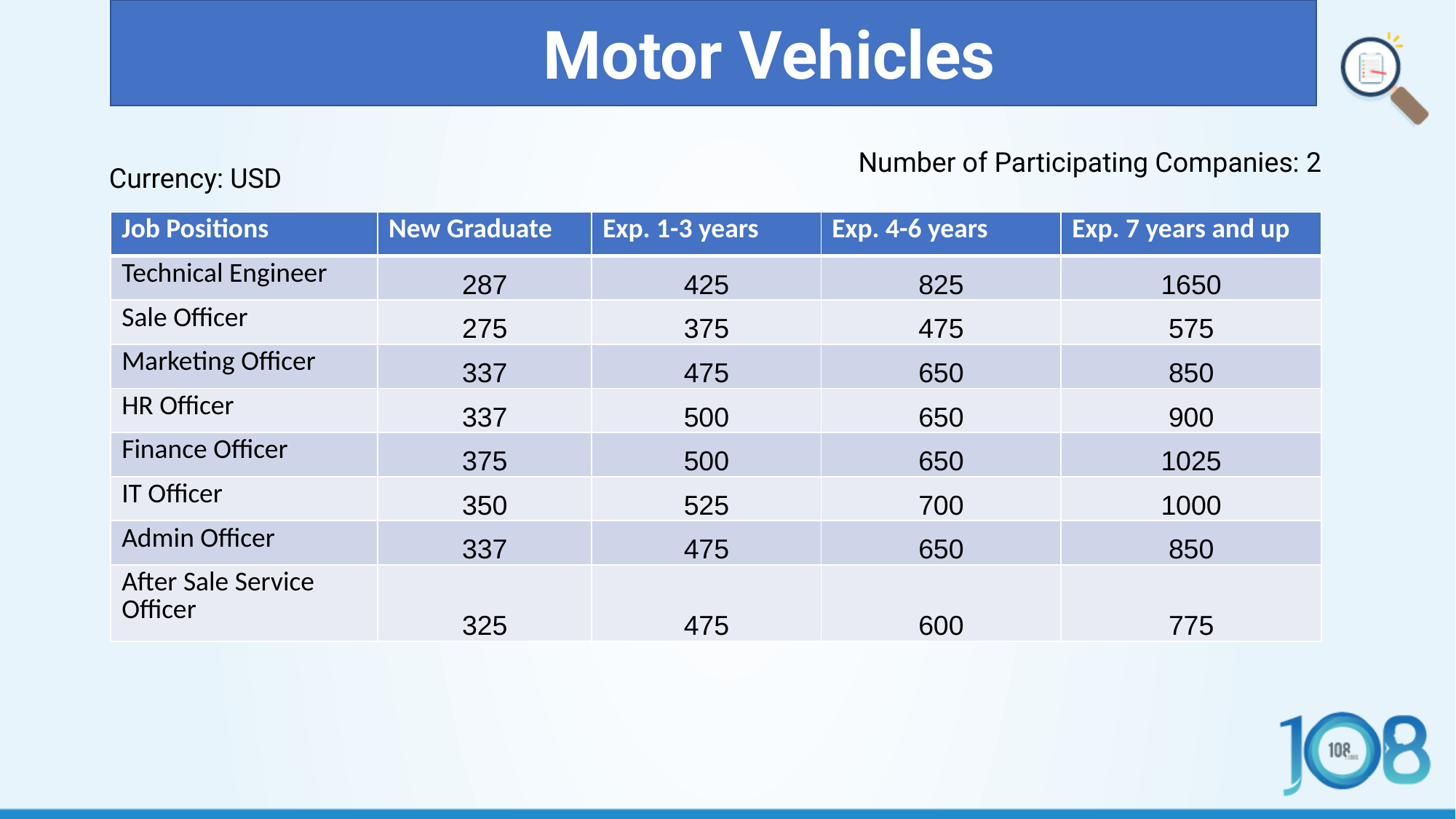

Motor Vehicles
Number of Participating Companies: 2
Currency: USD
| Job Positions | New Graduate | Exp. 1-3 years | Exp. 4-6 years | Exp. 7 years and up |
| --- | --- | --- | --- | --- |
| Technical Engineer | 287 | 425 | 825 | 1650 |
| Sale Officer | 275 | 375 | 475 | 575 |
| Marketing Officer | 337 | 475 | 650 | 850 |
| HR Officer | 337 | 500 | 650 | 900 |
| Finance Officer | 375 | 500 | 650 | 1025 |
| IT Officer | 350 | 525 | 700 | 1000 |
| Admin Officer | 337 | 475 | 650 | 850 |
| After Sale Service Officer | 325 | 475 | 600 | 775 |